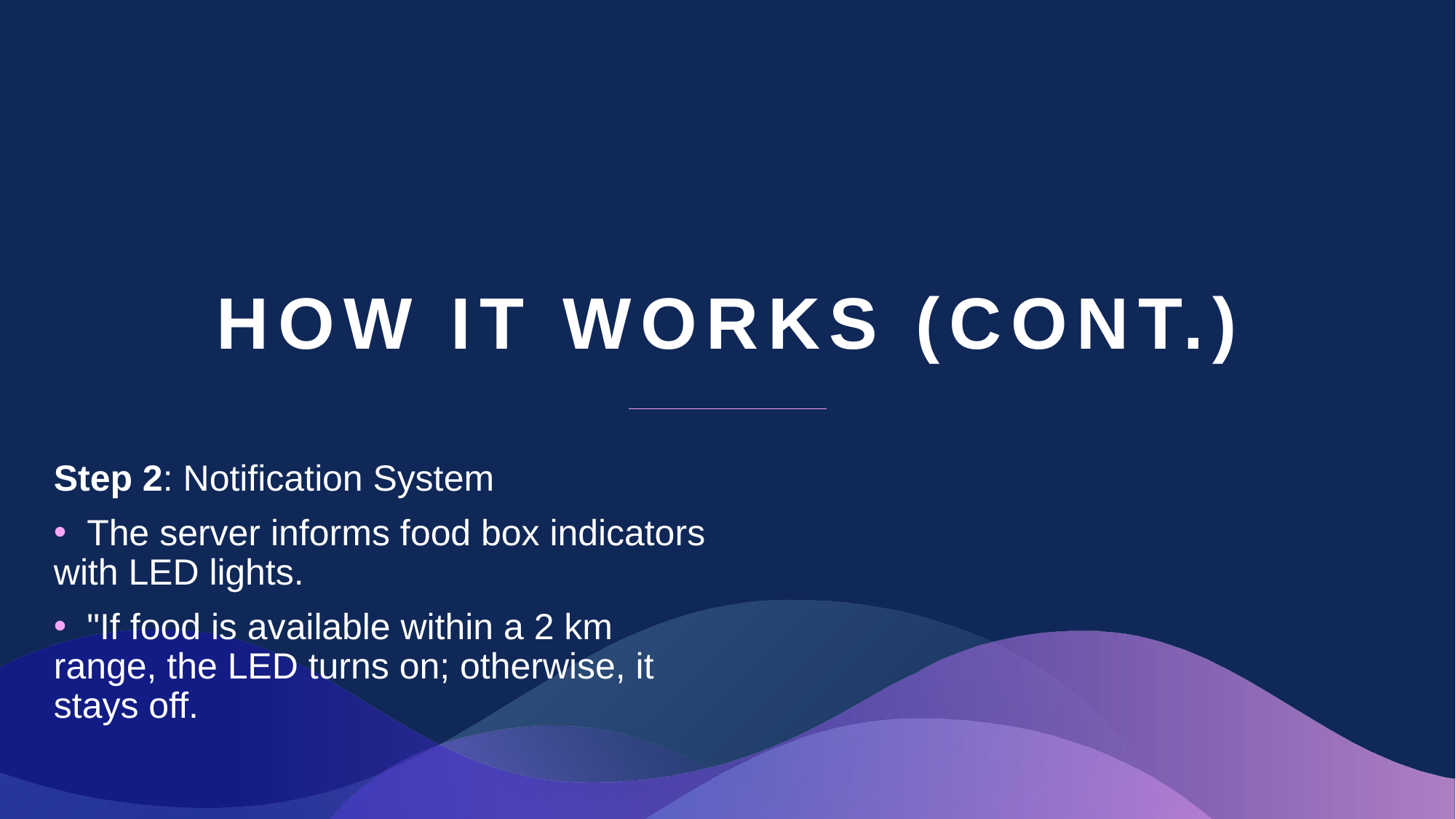

# How It Works (cont.)
Step 2: Notification System
  The server informs food box indicators with LED lights.
  "If food is available within a 2 km range, the LED turns on; otherwise, it stays off.